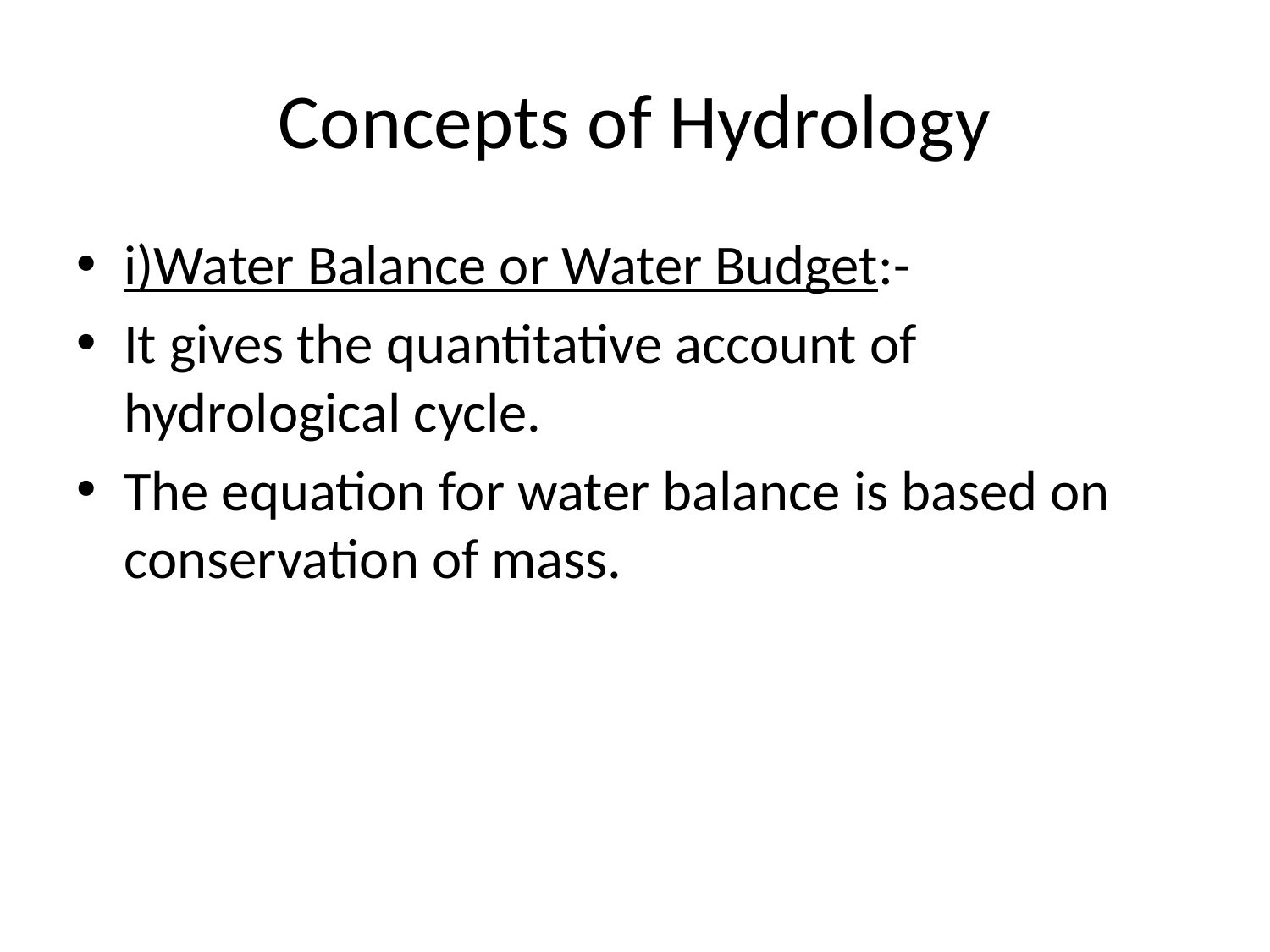

# Concepts of Hydrology
i)Water Balance or Water Budget:-
It gives the quantitative account of hydrological cycle.
The equation for water balance is based on conservation of mass.